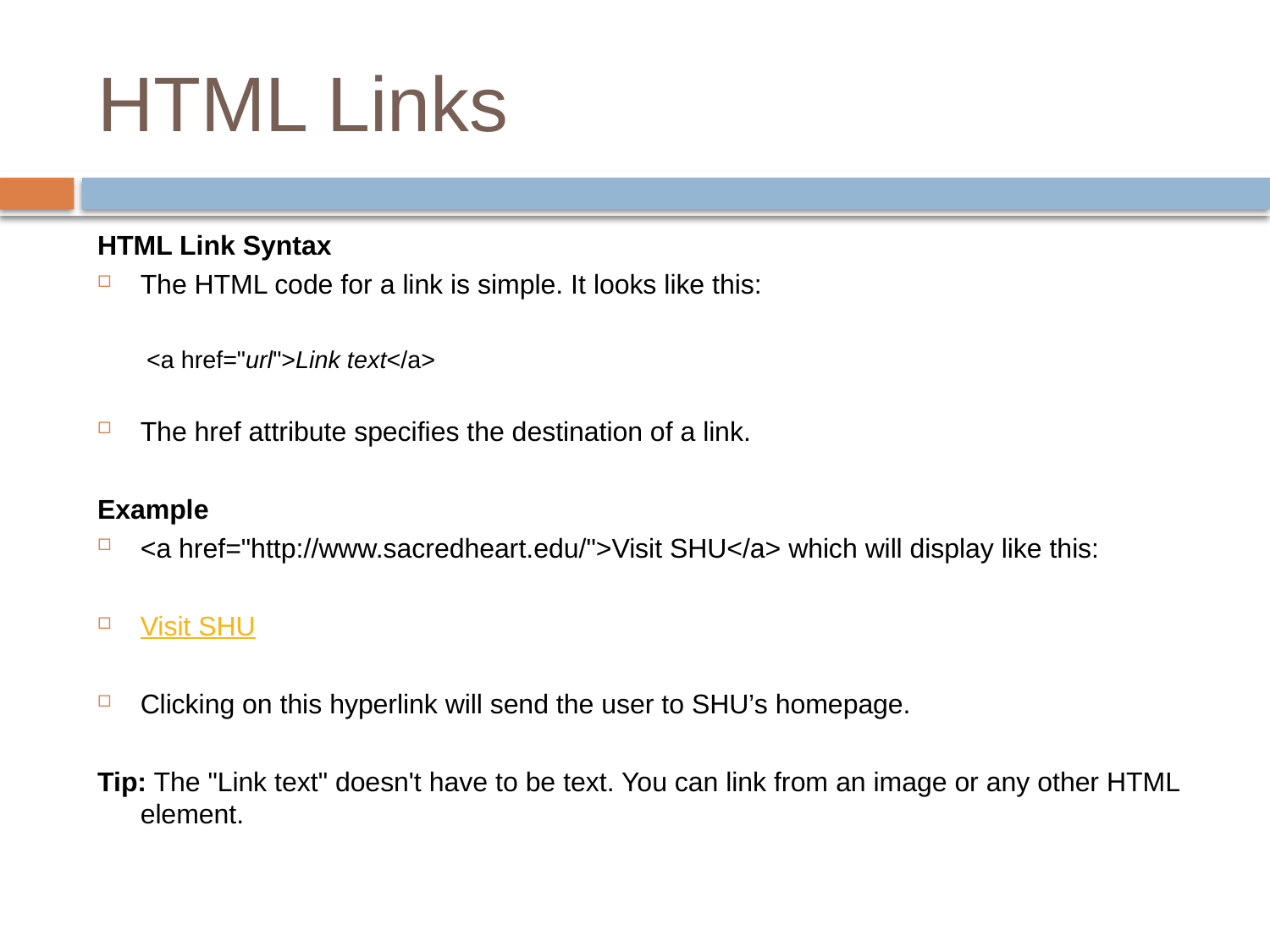

# HTML Links
HTML Link Syntax
The HTML code for a link is simple. It looks like this:

<a href="url">Link text</a>

The href attribute specifies the destination of a link.

Example
<a href="http://www.sacredheart.edu/">Visit SHU</a> which will display like this:

Visit SHU

Clicking on this hyperlink will send the user to SHU’s homepage.

Tip: The "Link text" doesn't have to be text. You can link from an image or any other HTML element.